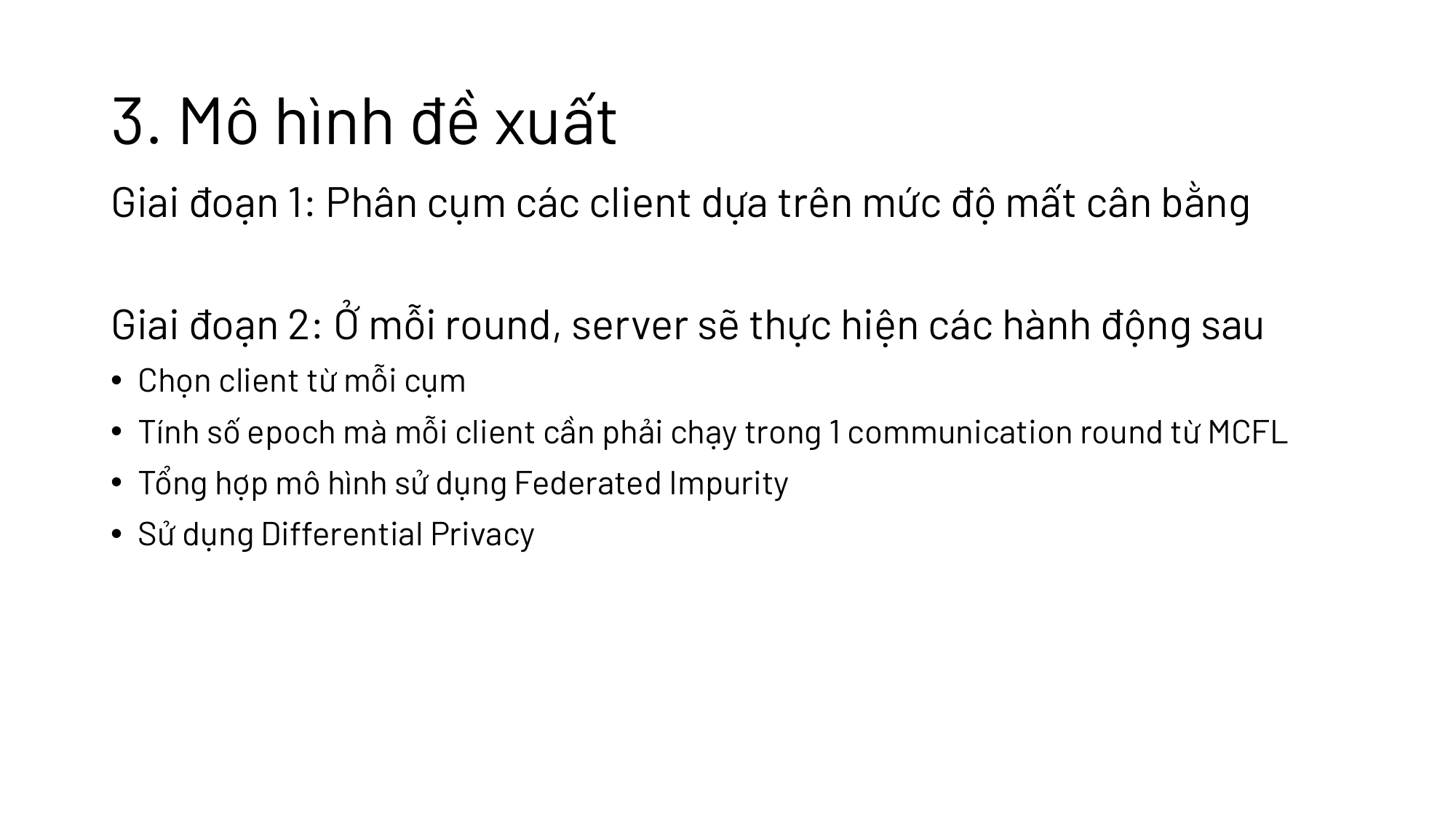

# 3. Mô hình đề xuất
Giai đoạn 1: Phân cụm các client dựa trên mức độ mất cân bằng

Giai đoạn 2: Ở mỗi round, server sẽ thực hiện các hành động sau
Chọn client từ mỗi cụm
Tính số epoch mà mỗi client cần phải chạy trong 1 communication round từ MCFL
Tổng hợp mô hình sử dụng Federated Impurity
Sử dụng Differential Privacy